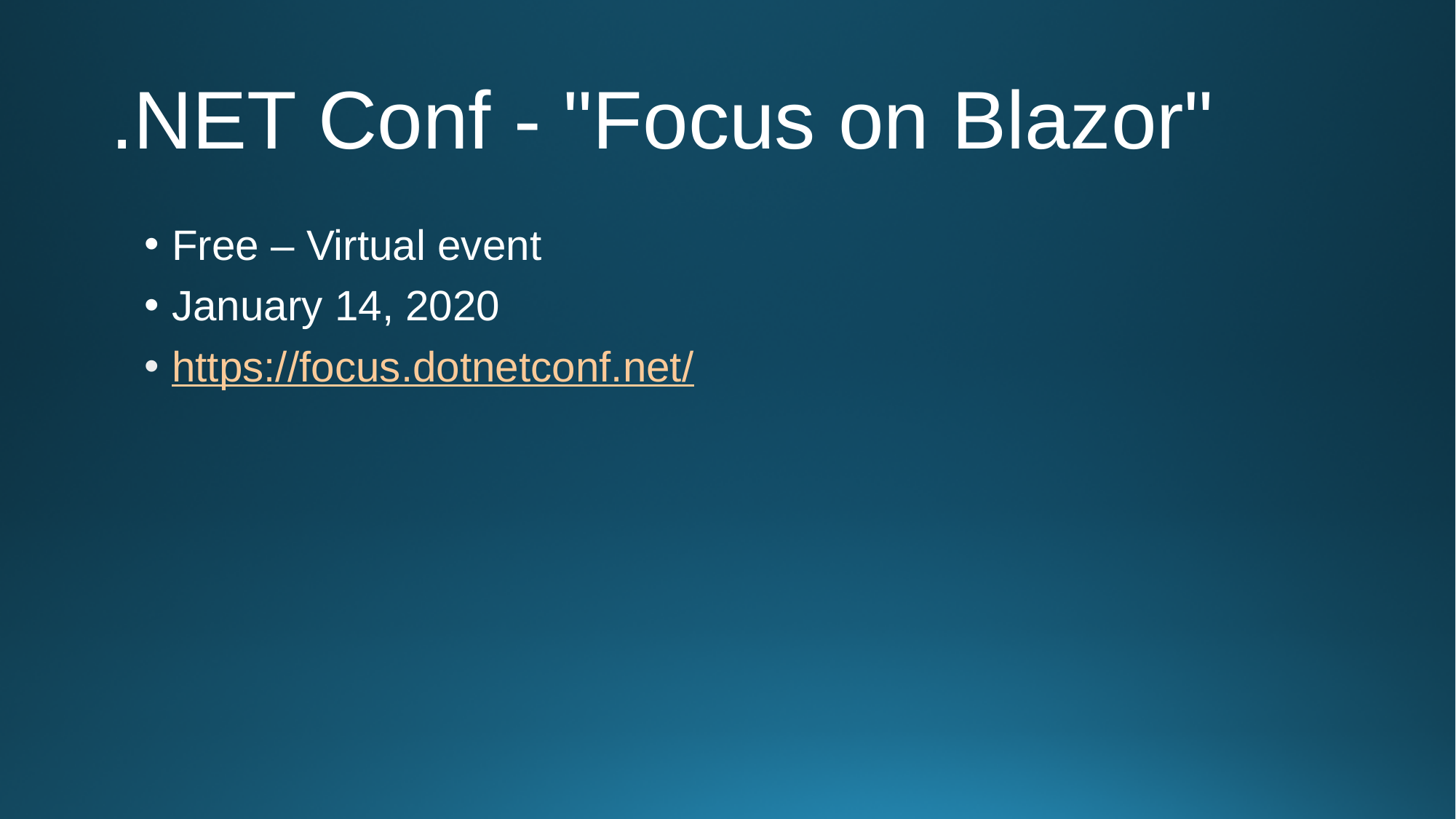

# .NET Conf - "Focus on Blazor"
Free – Virtual event
January 14, 2020
https://focus.dotnetconf.net/